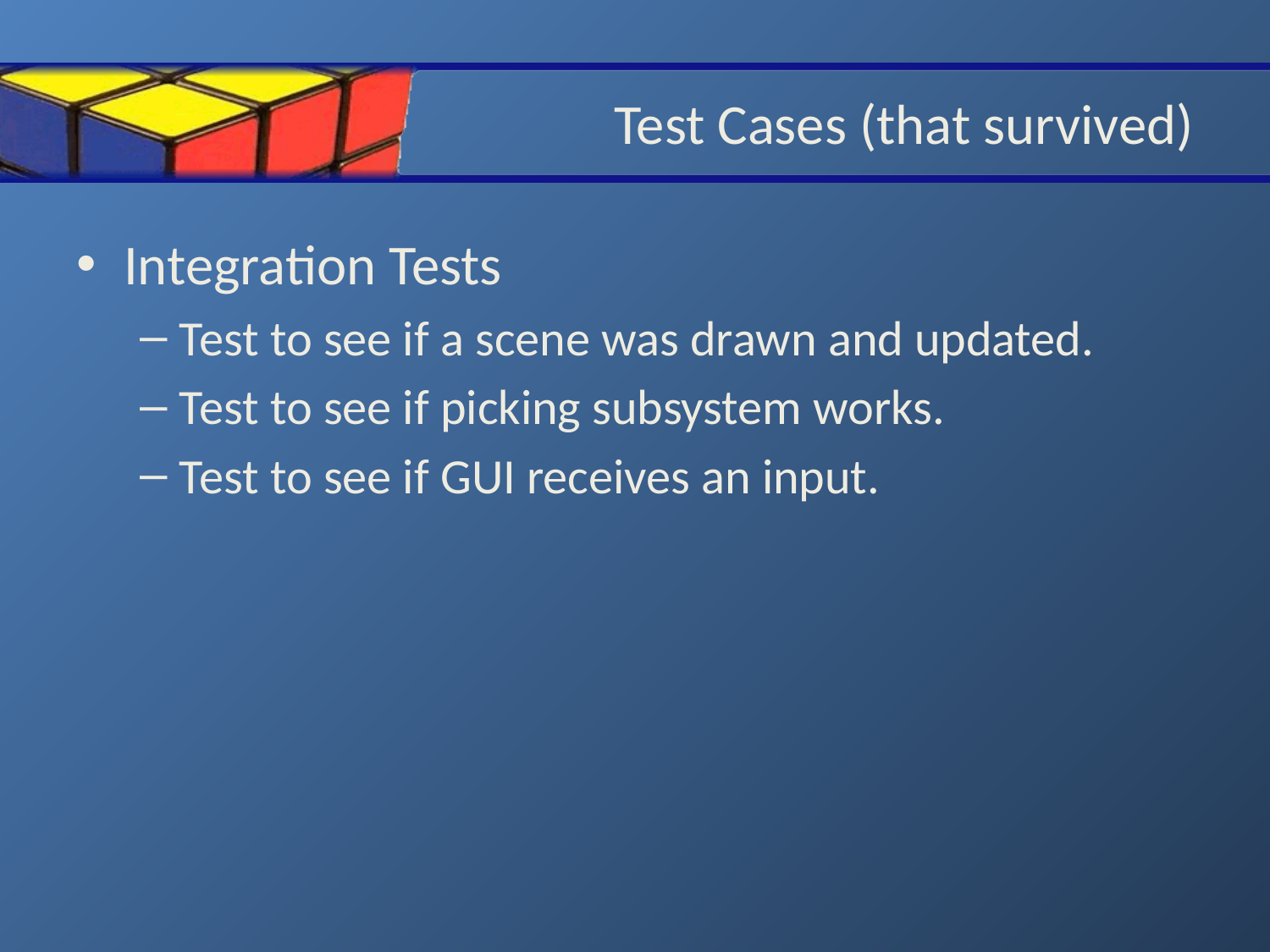

# Test Cases (that survived)
Integration Tests
Test to see if a scene was drawn and updated.
Test to see if picking subsystem works.
Test to see if GUI receives an input.